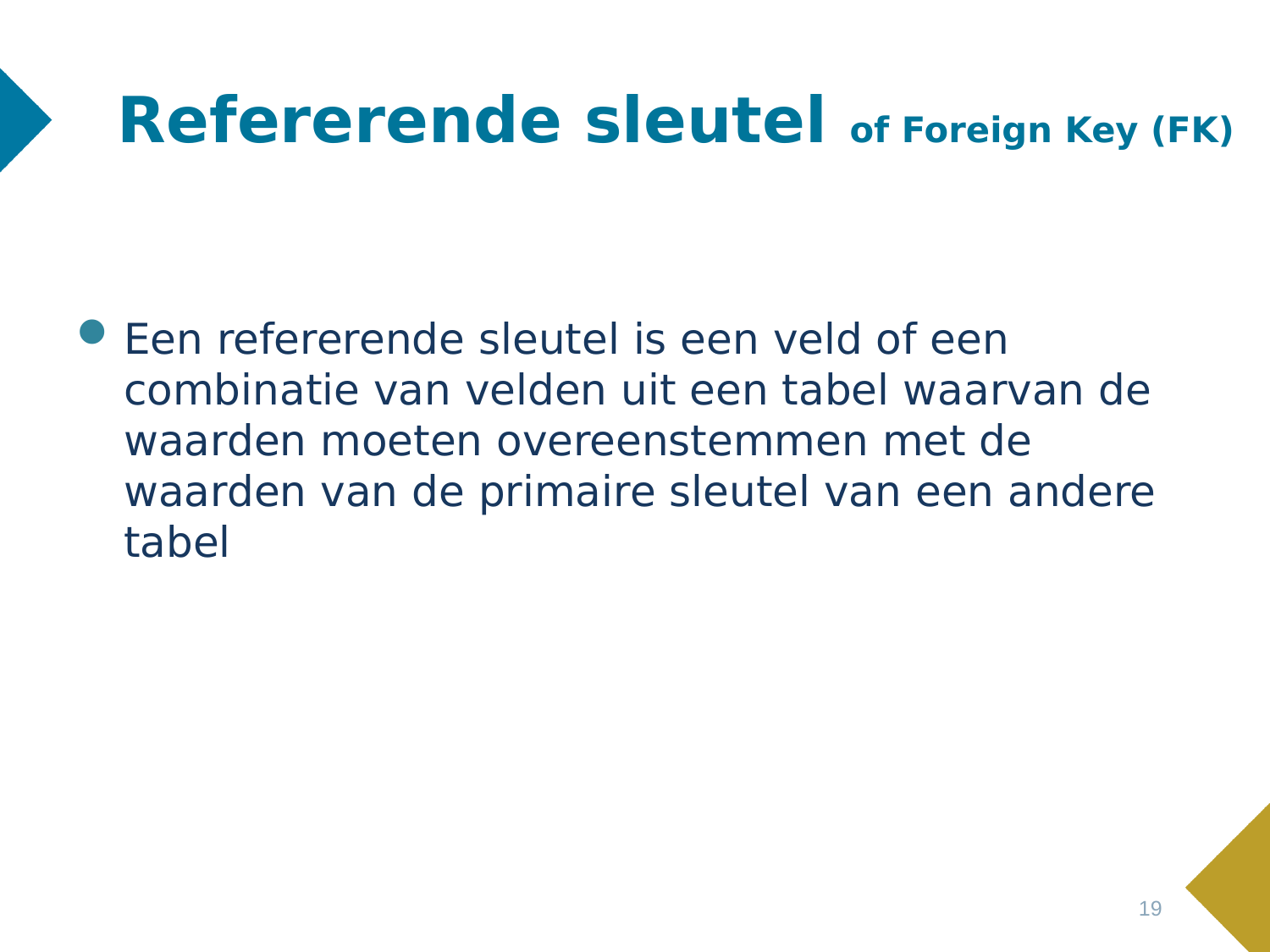

# Refererende sleutel of Foreign Key (FK)

Een refererende sleutel is een veld of een combinatie van velden uit een tabel waarvan de waarden moeten overeenstemmen met de waarden van de primaire sleutel van een andere tabel

19